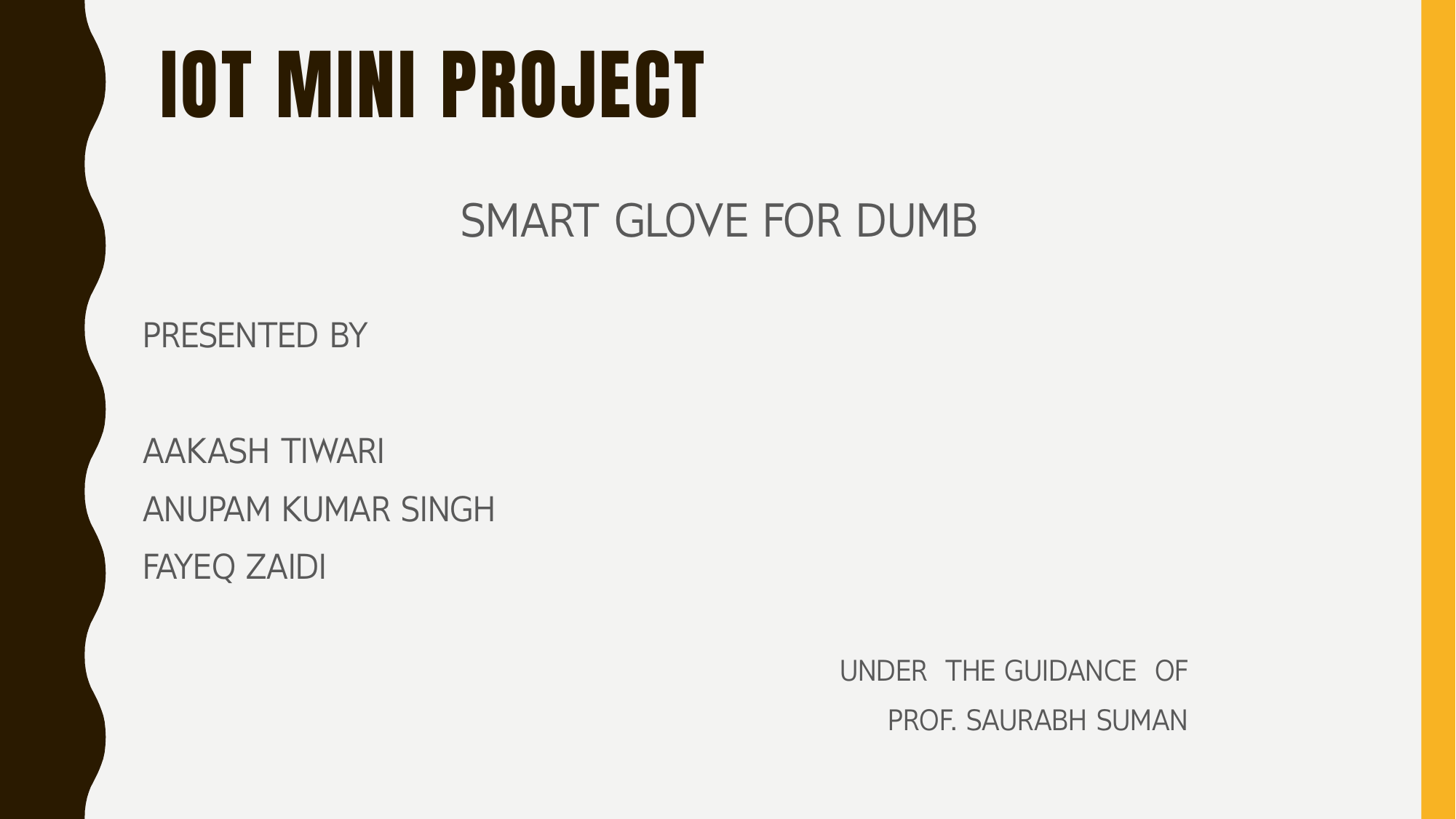

# IOT MINI PROJECT
	SMART GLOVE FOR DUMB

PRESENTED BY

AAKASH TIWARI
ANUPAM KUMAR SINGH
FAYEQ ZAIDI

UNDER  THE GUIDANCE  OF
PROF. SAURABH SUMAN